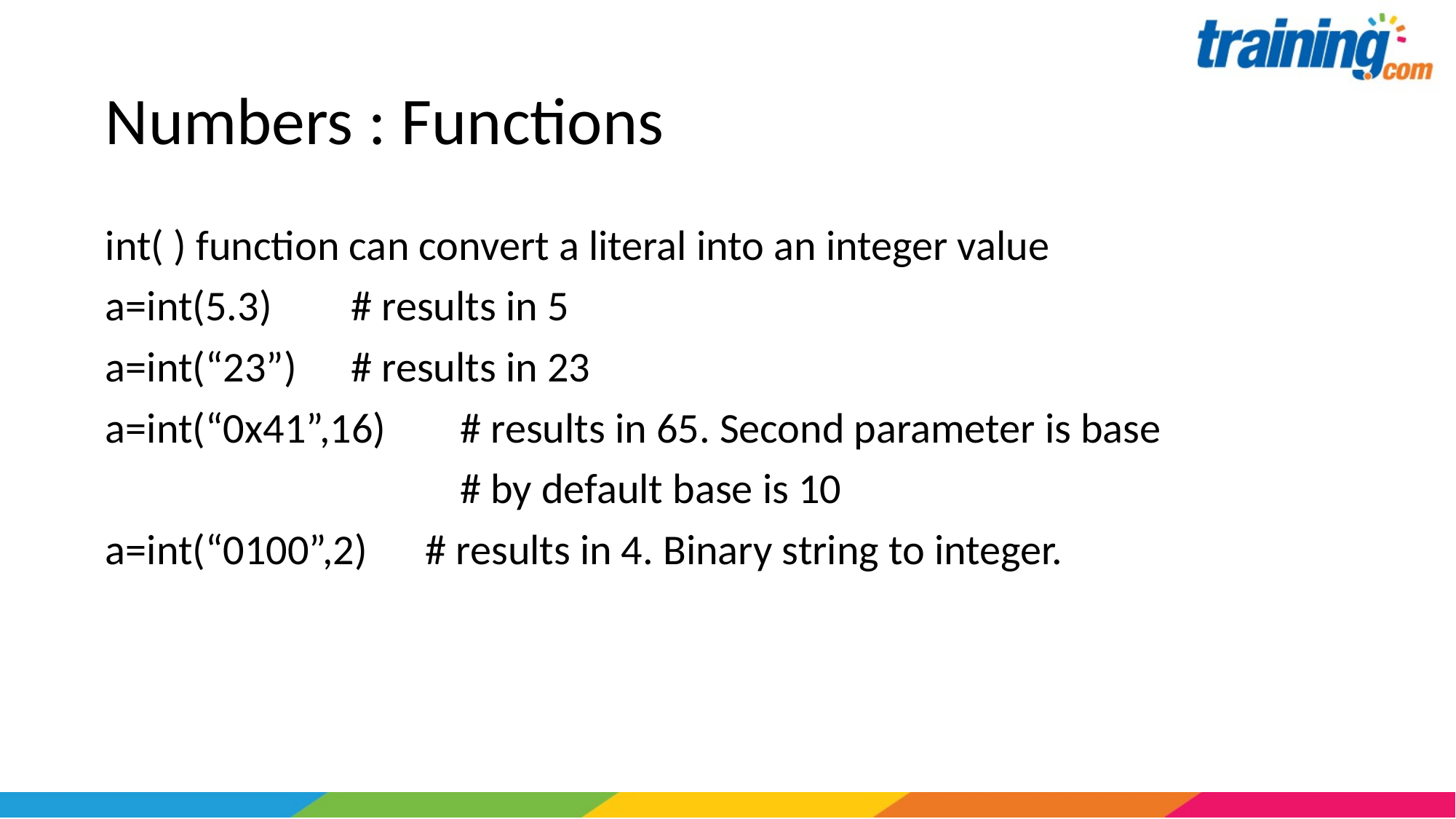

# Numbers : Functions
int( ) function can convert a literal into an integer value
a=int(5.3)       	# results in 5
a=int(“23”)    	# results in 23
a=int(“0x41”,16) 	# results in 65. Second parameter is base
				# by default base is 10
a=int(“0100”,2)      # results in 4. Binary string to integer.